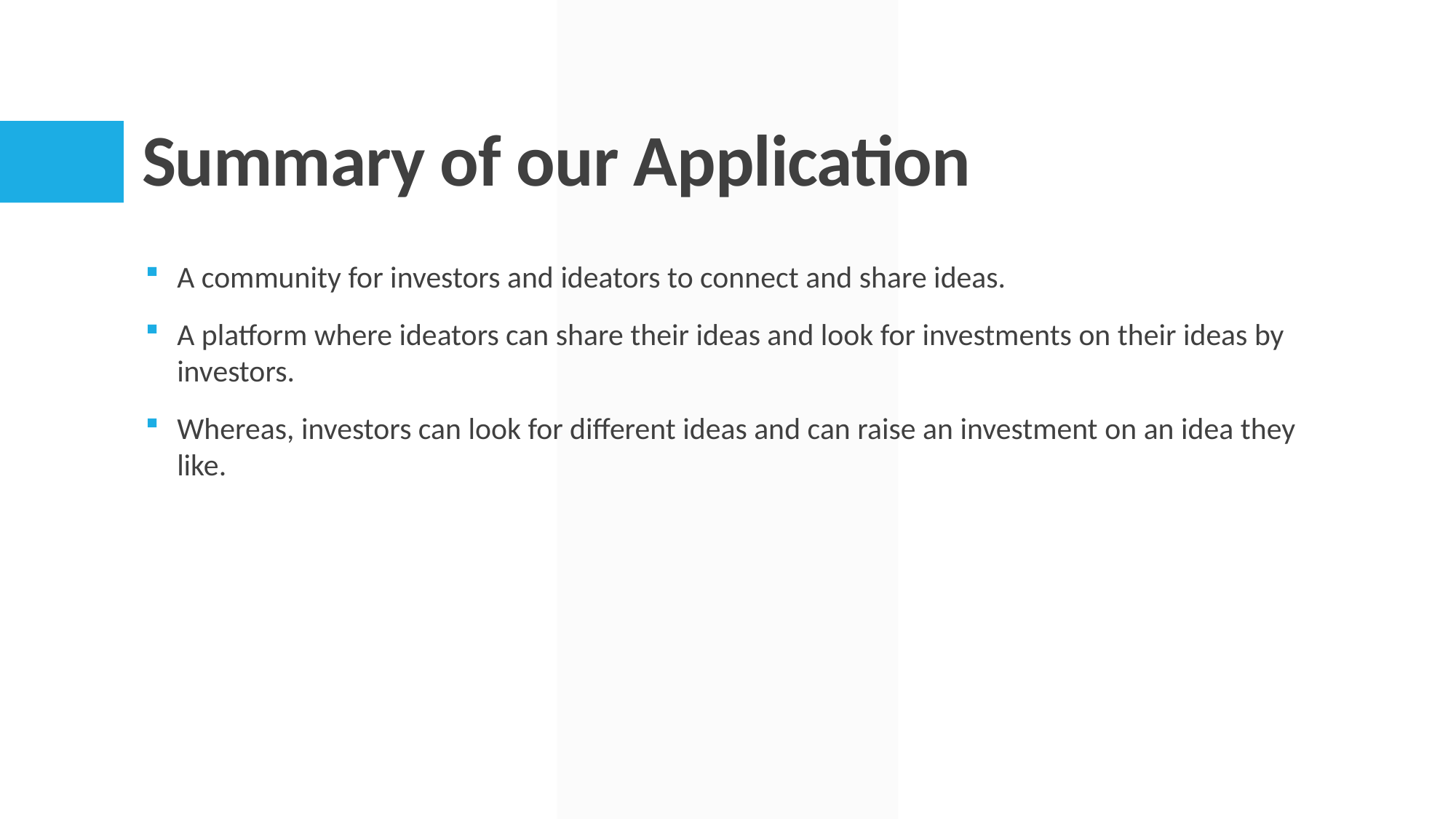

# Summary of our Application
A community for investors and ideators to connect and share ideas.
A platform where ideators can share their ideas and look for investments on their ideas by investors.
Whereas, investors can look for different ideas and can raise an investment on an idea they like.